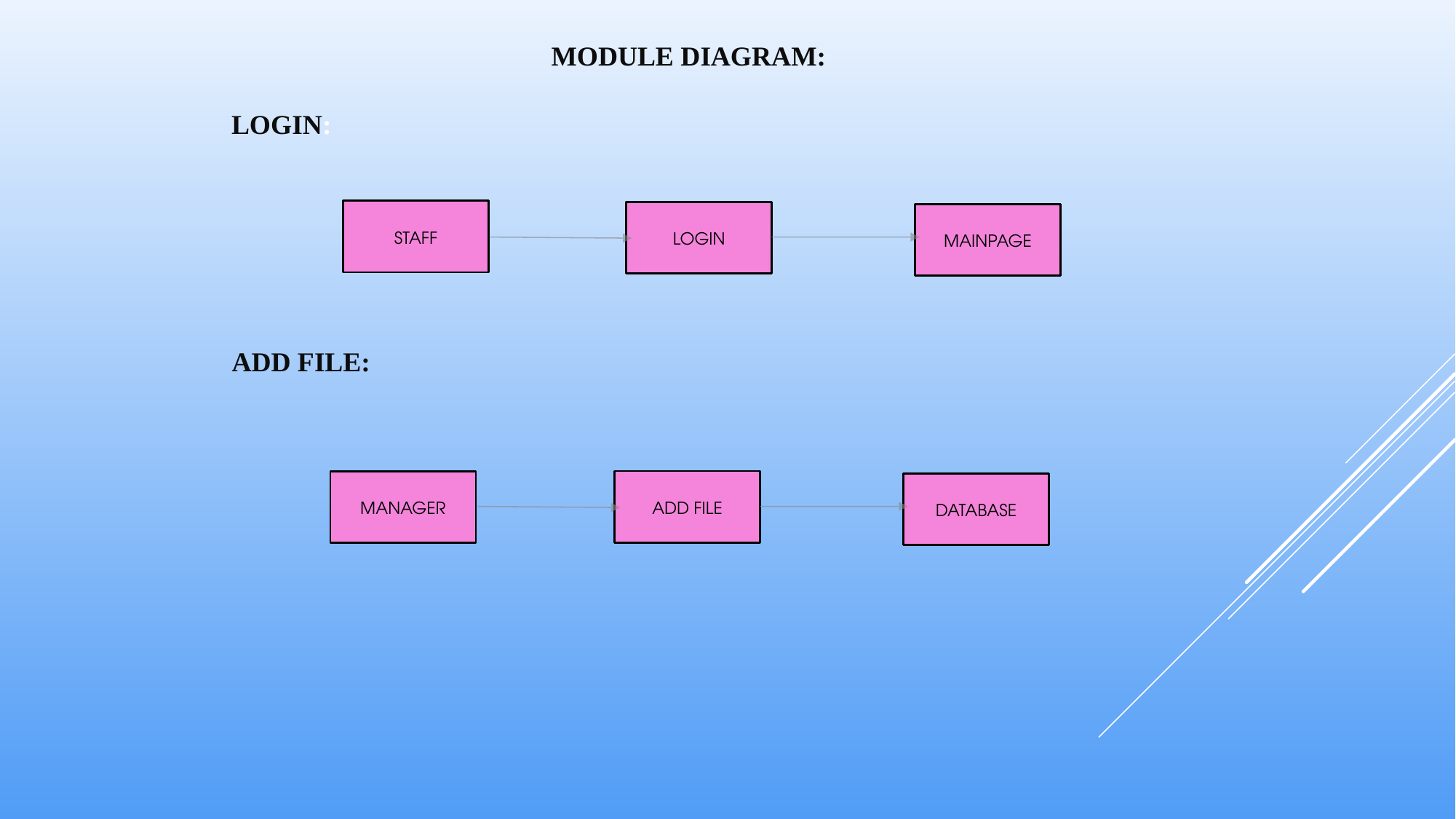

MODULE DIAGRAM:
LOGIN:
STAFF
LOGIN
MAINPAGE
ADD FILE:
ADD FILE
MANAGER
DATABASE